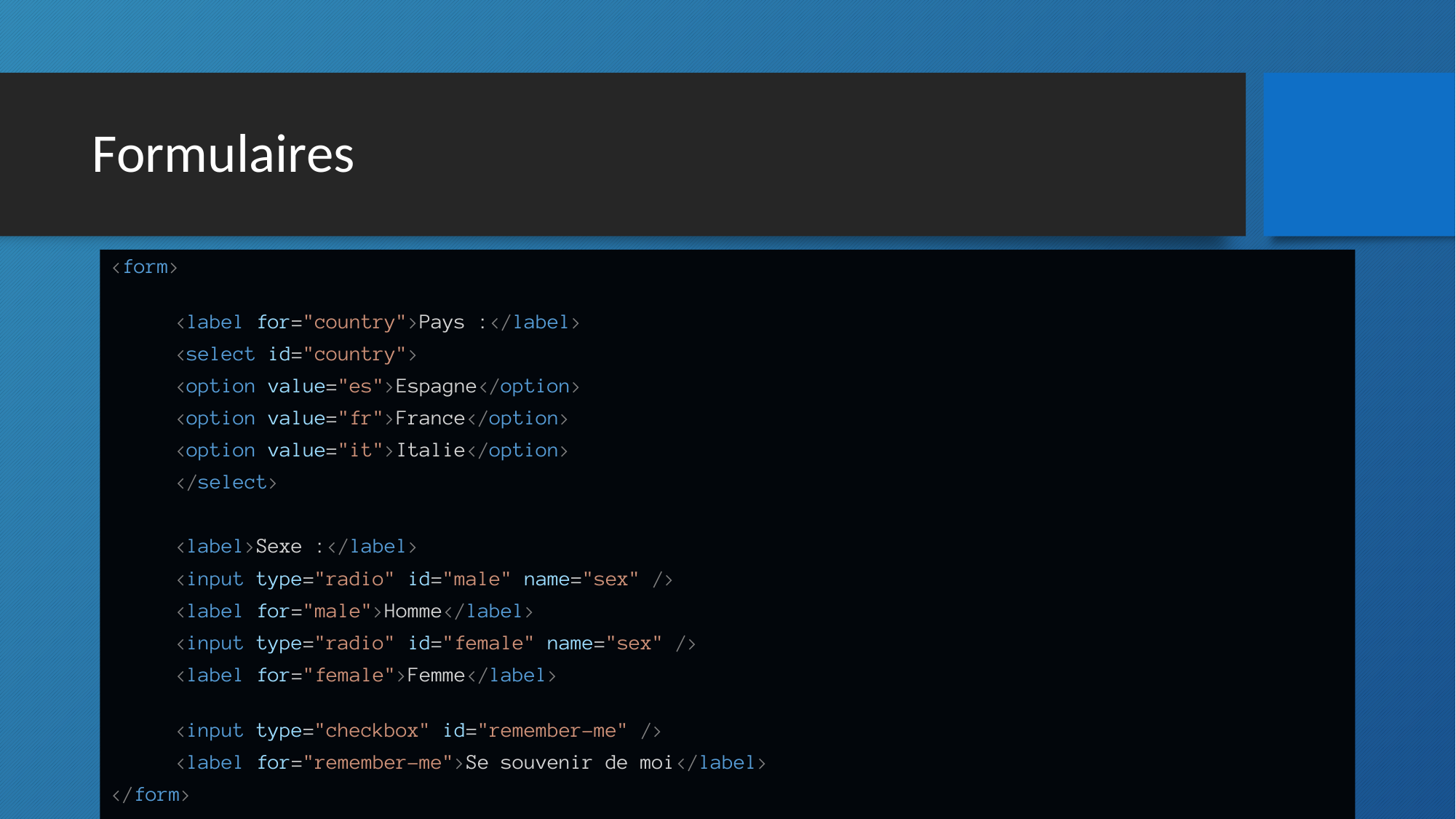

# Formulaires
<form>
	<label for="country">Pays :</label>
	<select id="country">
		<option value="es">Espagne</option>
		<option value="fr">France</option>
		<option value="it">Italie</option>
	</select>

	<label>Sexe :</label>
	<input type="radio" id="male" name="sex" />
	<label for="male">Homme</label>
	<input type="radio" id="female" name="sex" />
	<label for="female">Femme</label>
	<input type="checkbox" id="remember-me" />
	<label for="remember-me">Se souvenir de moi</label>
</form>